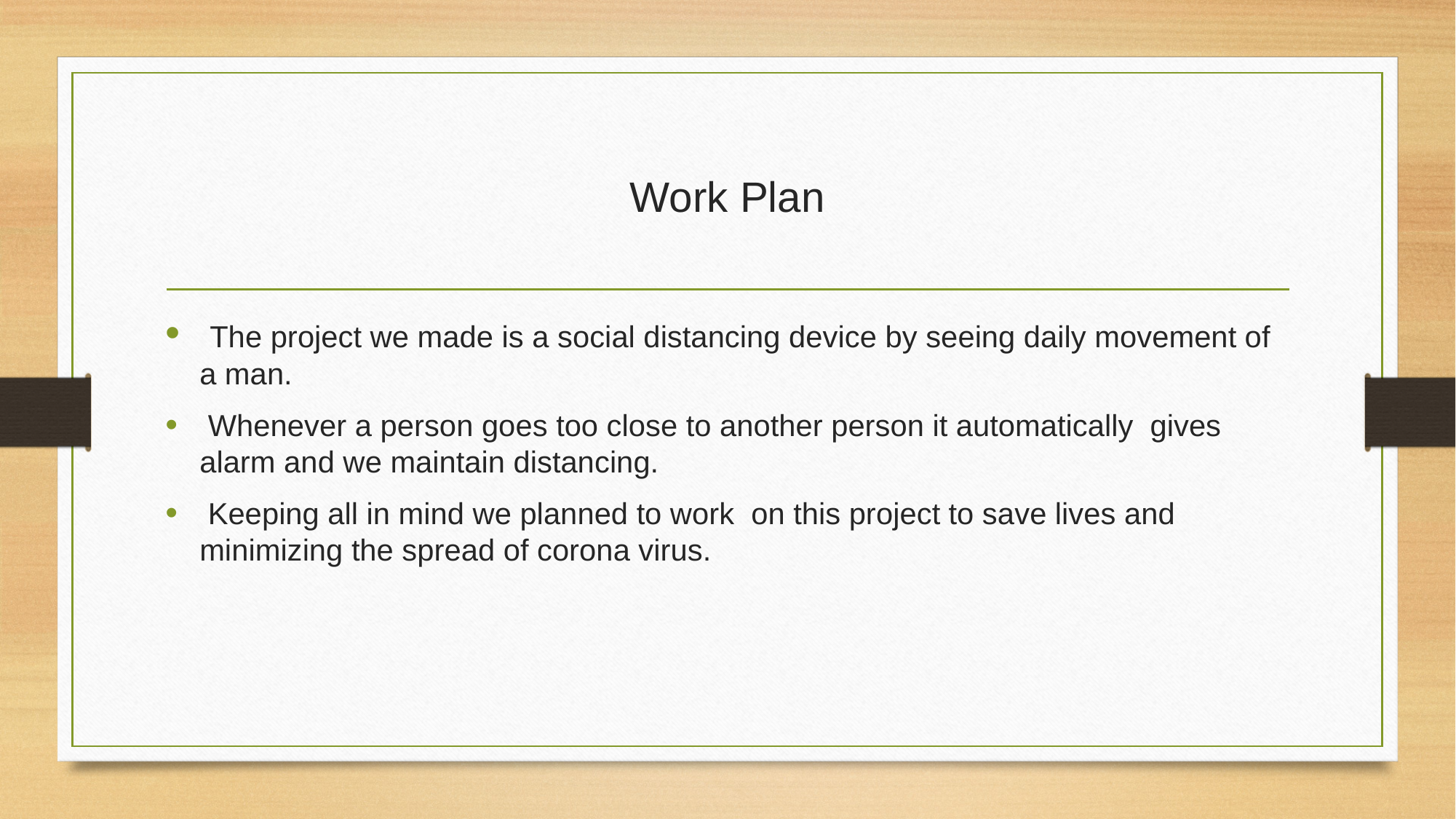

# Work Plan
 The project we made is a social distancing device by seeing daily movement of a man.
 Whenever a person goes too close to another person it automatically  gives alarm and we maintain distancing.
 Keeping all in mind we planned to work  on this project to save lives and minimizing the spread of corona virus.